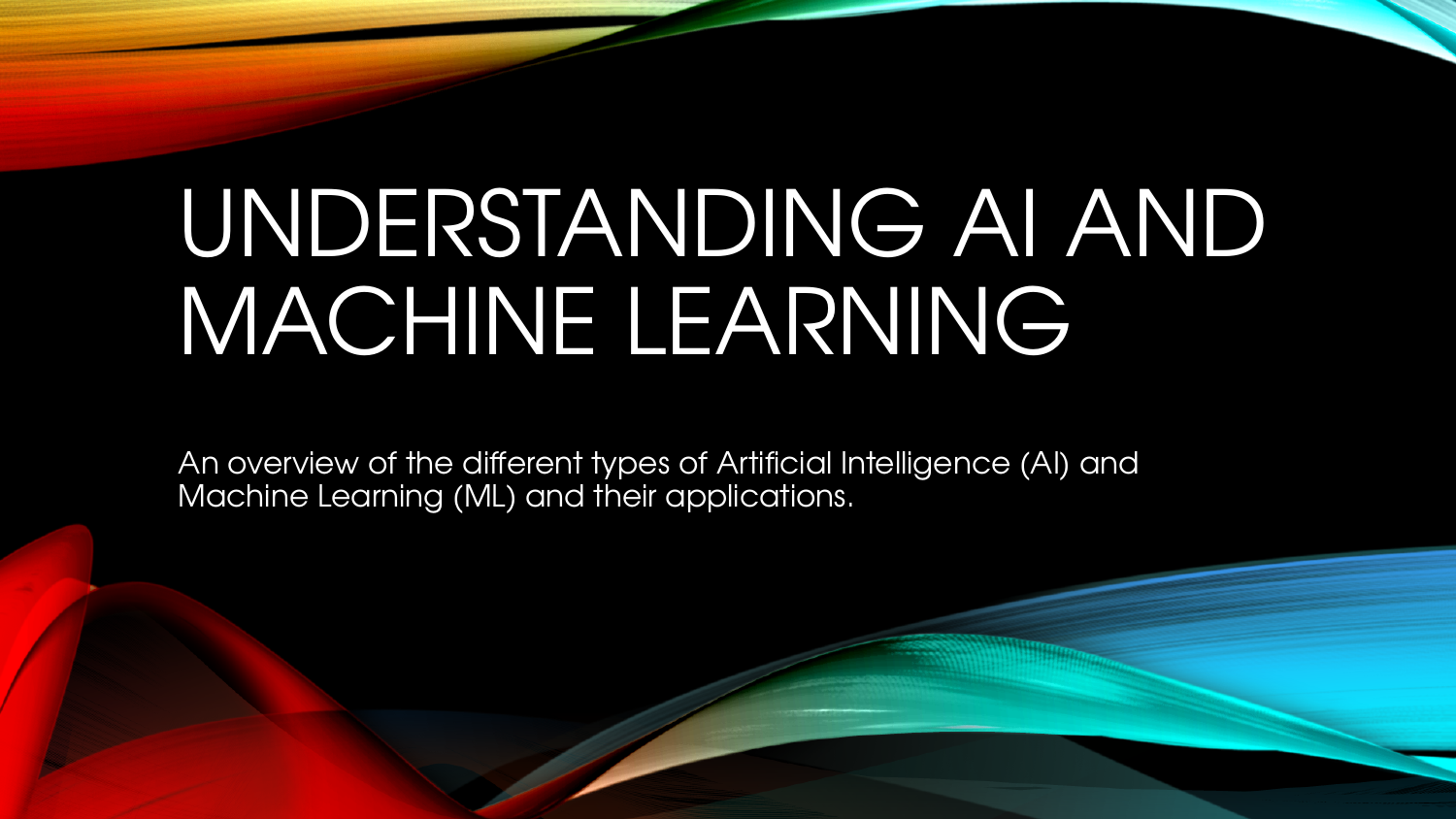

# Understanding AI and Machine Learning
An overview of the different types of Artificial Intelligence (AI) and Machine Learning (ML) and their applications.